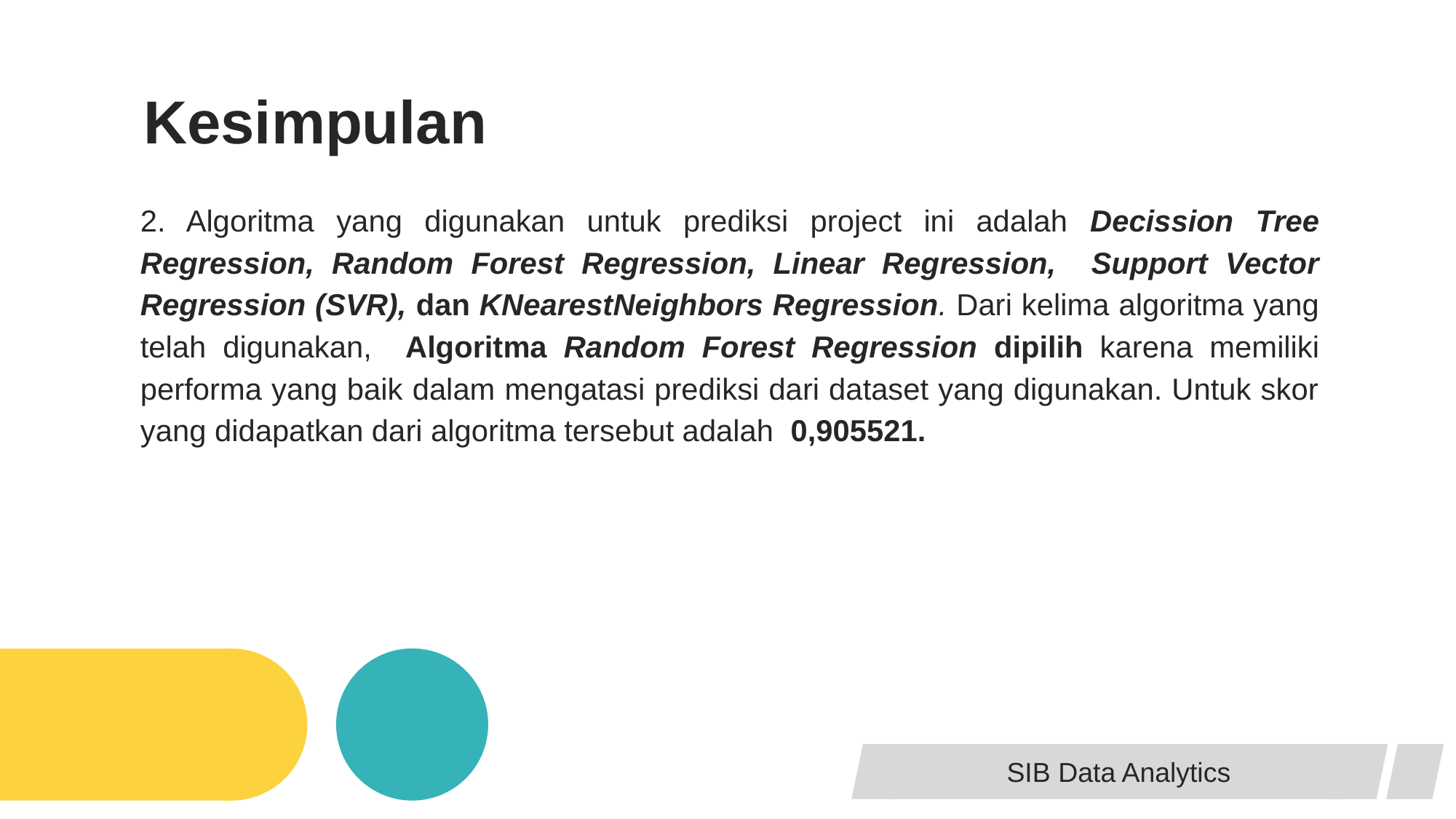

Kesimpulan
2. Algoritma yang digunakan untuk prediksi project ini adalah Decission Tree Regression, Random Forest Regression, Linear Regression,  Support Vector Regression (SVR), dan KNearestNeighbors Regression. Dari kelima algoritma yang telah digunakan,  Algoritma Random Forest Regression dipilih karena memiliki performa yang baik dalam mengatasi prediksi dari dataset yang digunakan. Untuk skor yang didapatkan dari algoritma tersebut adalah  0,905521.

SIB Data Analytics